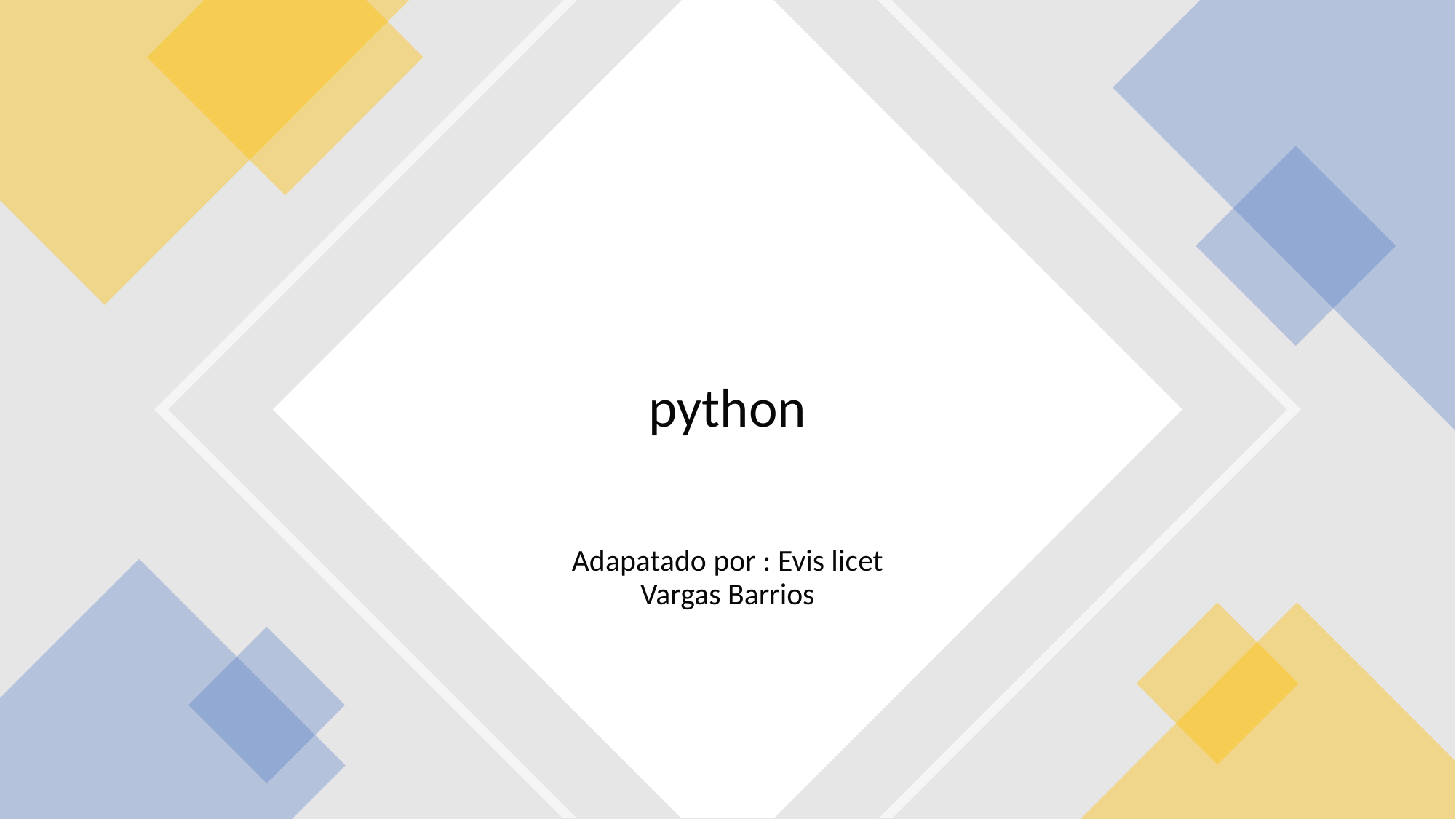

# python
Adapatado por : Evis licet Vargas Barrios